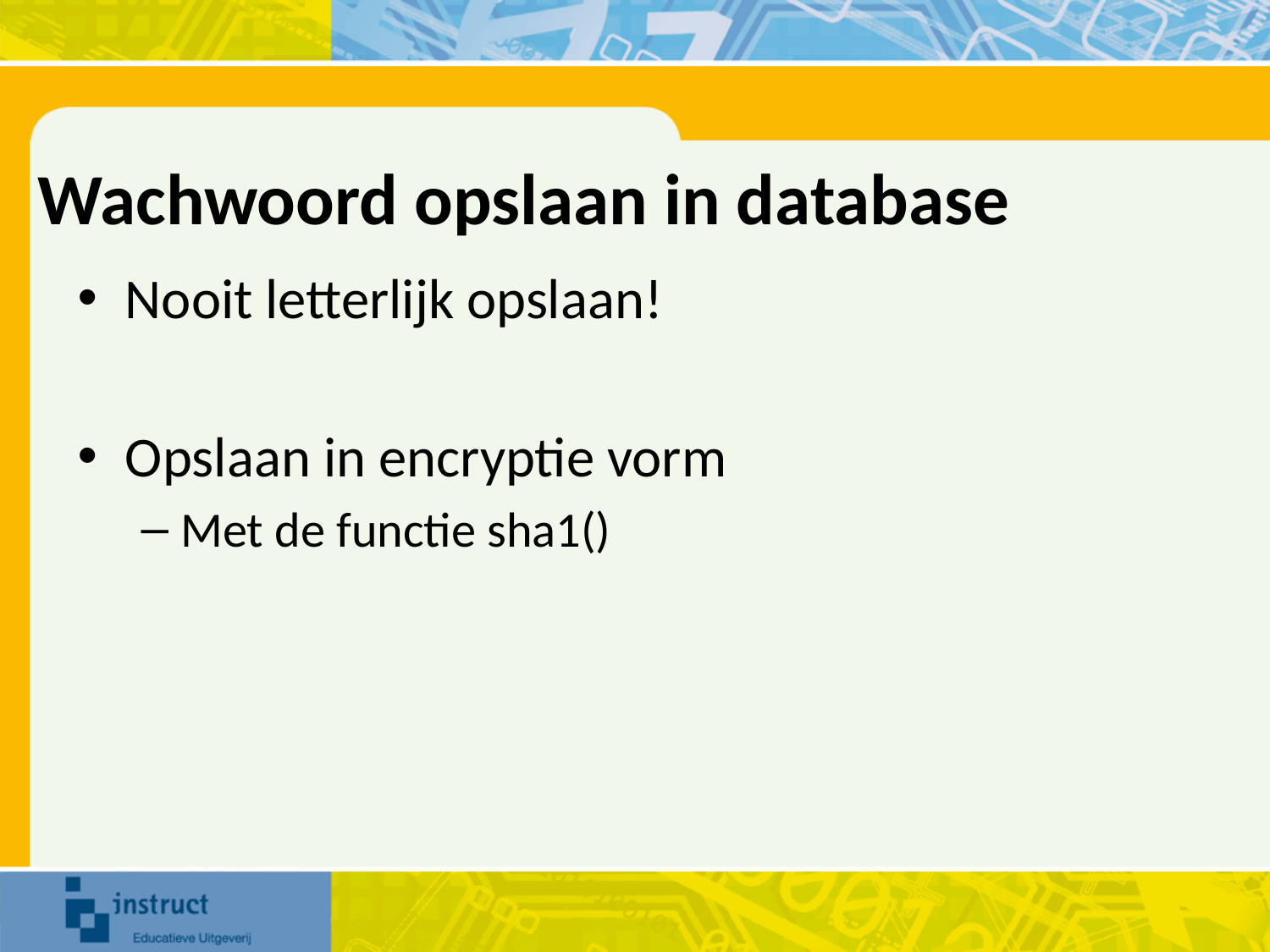

# Wachwoord opslaan in database
Nooit letterlijk opslaan!

Opslaan in encryptie vorm
Met de functie sha1()